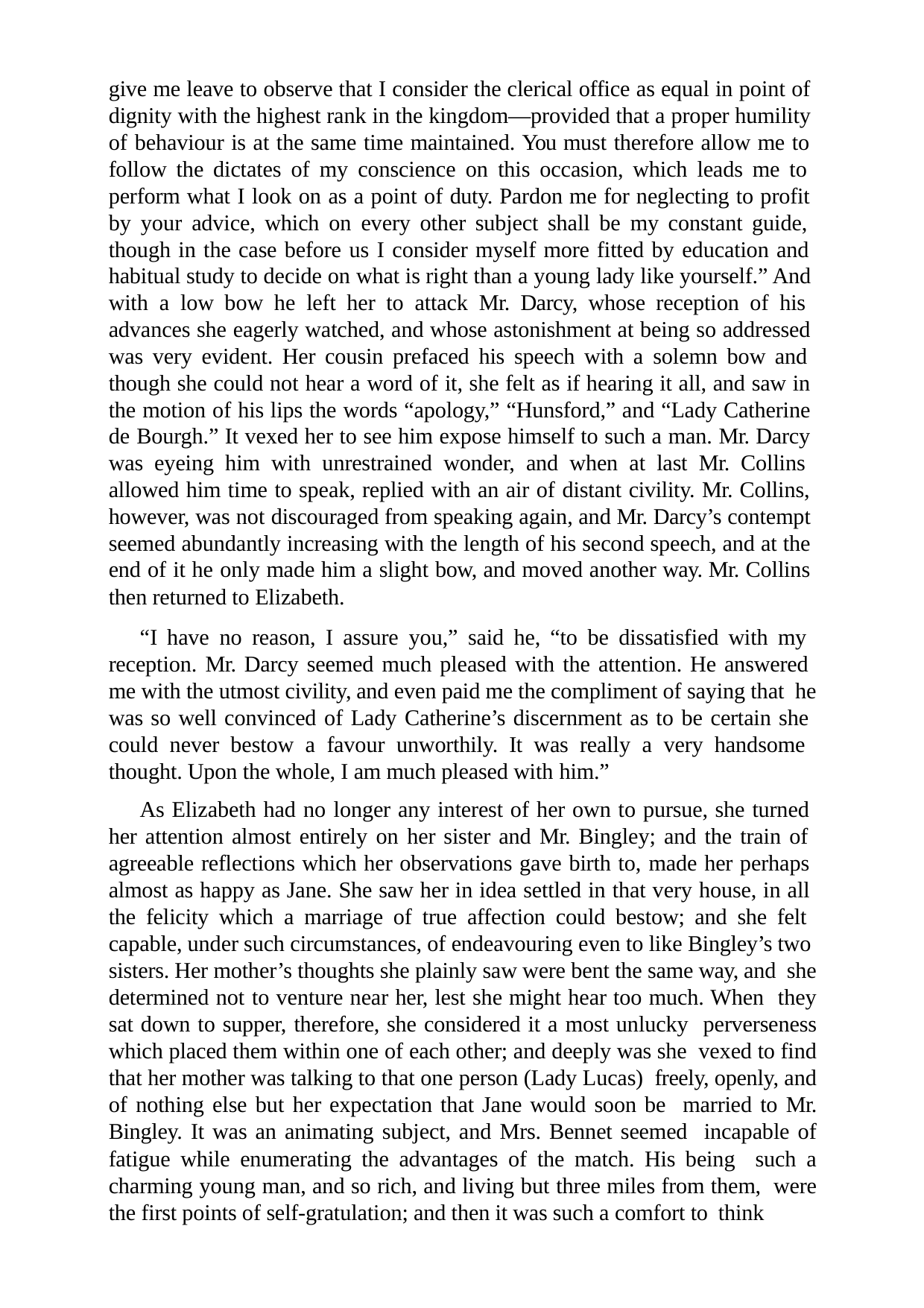

give me leave to observe that I consider the clerical office as equal in point of  dignity with the highest rank in the kingdom—provided that a proper humility  of behaviour is at the same time maintained. You must therefore allow me to  follow the dictates of my conscience on this occasion, which leads me to  perform what I look on as a point of duty. Pardon me for neglecting to profit  by your advice, which on every other subject shall be my constant guide,  though in the case before us I consider myself more fitted by education and  habitual study to decide on what is right than a young lady like yourself.” And  with a low bow he left her to attack Mr. Darcy, whose reception of his  advances she eagerly watched, and whose astonishment at being so addressed  was very evident. Her cousin prefaced his speech with a solemn bow and  though she could not hear a word of it, she felt as if hearing it all, and saw in  the motion of his lips the words “apology,” “Hunsford,” and “Lady Catherine  de Bourgh.” It vexed her to see him expose himself to such a man. Mr. Darcy  was eyeing him with unrestrained wonder, and when at last Mr. Collins  allowed him time to speak, replied with an air of distant civility. Mr. Collins,  however, was not discouraged from speaking again, and Mr. Darcy’s contempt  seemed abundantly increasing with the length of his second speech, and at the  end of it he only made him a slight bow, and moved another way. Mr. Collins  then returned to Elizabeth.
“I have no reason, I assure you,” said he, “to be dissatisfied with my  reception. Mr. Darcy seemed much pleased with the attention. He answered  me with the utmost civility, and even paid me the compliment of saying that  he was so well convinced of Lady Catherine’s discernment as to be certain she  could never bestow a favour unworthily. It was really a very handsome  thought. Upon the whole, I am much pleased with him.”
As Elizabeth had no longer any interest of her own to pursue, she turned  her attention almost entirely on her sister and Mr. Bingley; and the train of  agreeable reflections which her observations gave birth to, made her perhaps  almost as happy as Jane. She saw her in idea settled in that very house, in all  the felicity which a marriage of true affection could bestow; and she felt  capable, under such circumstances, of endeavouring even to like Bingley’s two  sisters. Her mother’s thoughts she plainly saw were bent the same way, and  she determined not to venture near her, lest she might hear too much. When  they sat down to supper, therefore, she considered it a most unlucky  perverseness which placed them within one of each other; and deeply was she  vexed to find that her mother was talking to that one person (Lady Lucas)  freely, openly, and of nothing else but her expectation that Jane would soon be  married to Mr. Bingley. It was an animating subject, and Mrs. Bennet seemed  incapable of fatigue while enumerating the advantages of the match. His being  such a charming young man, and so rich, and living but three miles from them,  were the first points of self-gratulation; and then it was such a comfort to think